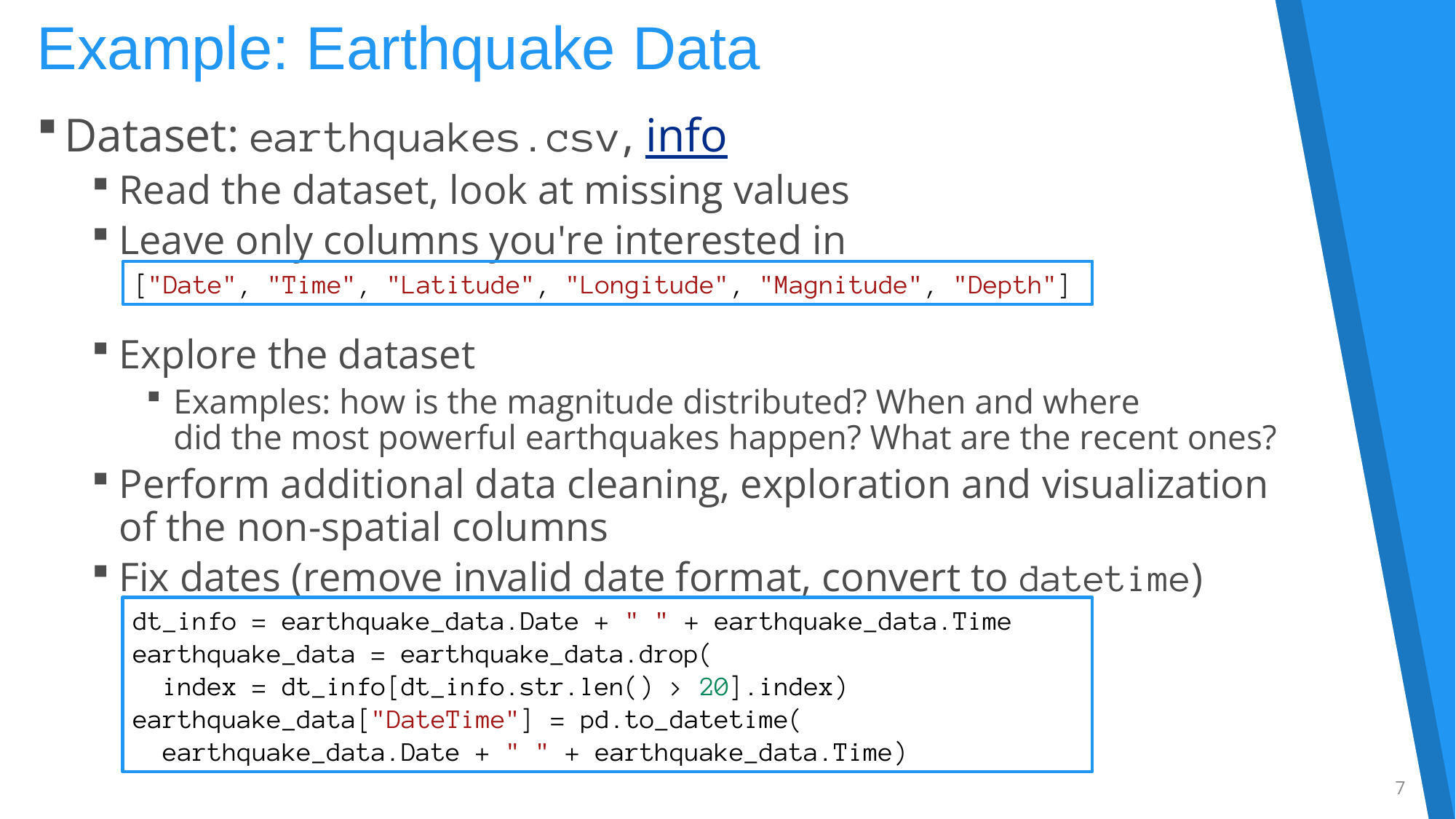

# Example: Earthquake Data
Dataset: earthquakes.csv, info
Read the dataset, look at missing values
Leave only columns you're interested in

Explore the dataset
Examples: how is the magnitude distributed? When and where
did the most powerful earthquakes happen? What are the recent ones?
Perform additional data cleaning, exploration and visualization
of the non-spatial columns
Fix dates (remove invalid date format, convert to datetime)
["Date", "Time", "Latitude", "Longitude", "Magnitude", "Depth"]
dt_info = earthquake_data.Date + " " + earthquake_data.Time
earthquake_data = earthquake_data.drop(
  index = dt_info[dt_info.str.len() > 20].index)
earthquake_data["DateTime"] = pd.to_datetime(
  earthquake_data.Date + " " + earthquake_data.Time)
7